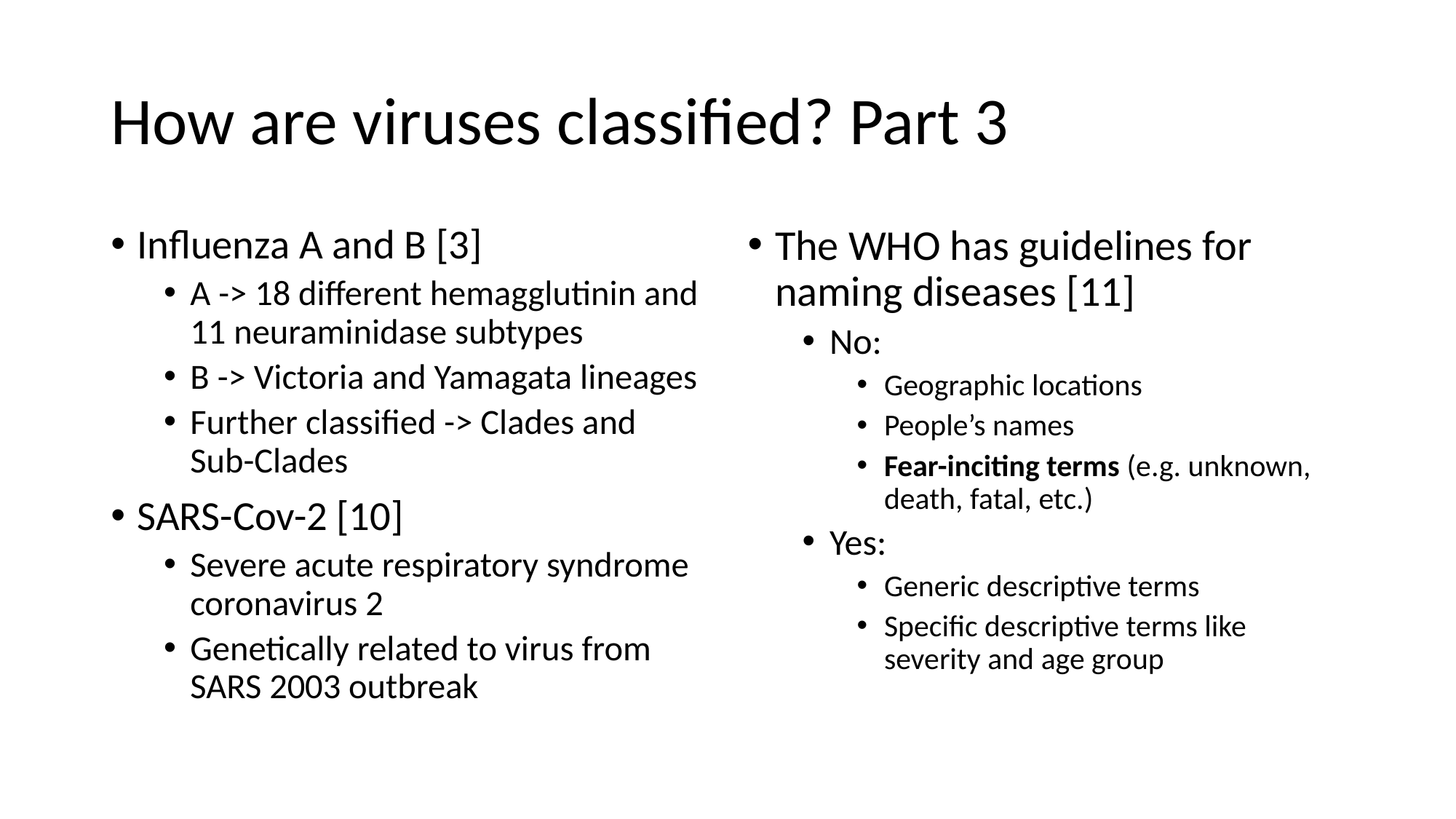

# How are viruses classified? Part 3
Influenza A and B [3]
A -> 18 different hemagglutinin and 11 neuraminidase subtypes
B -> Victoria and Yamagata lineages
Further classified -> Clades and Sub-Clades
SARS-Cov-2 [10]
Severe acute respiratory syndrome coronavirus 2
Genetically related to virus from SARS 2003 outbreak
The WHO has guidelines for naming diseases [11]
No:
Geographic locations
People’s names
Fear-inciting terms (e.g. unknown, death, fatal, etc.)
Yes:
Generic descriptive terms
Specific descriptive terms like severity and age group